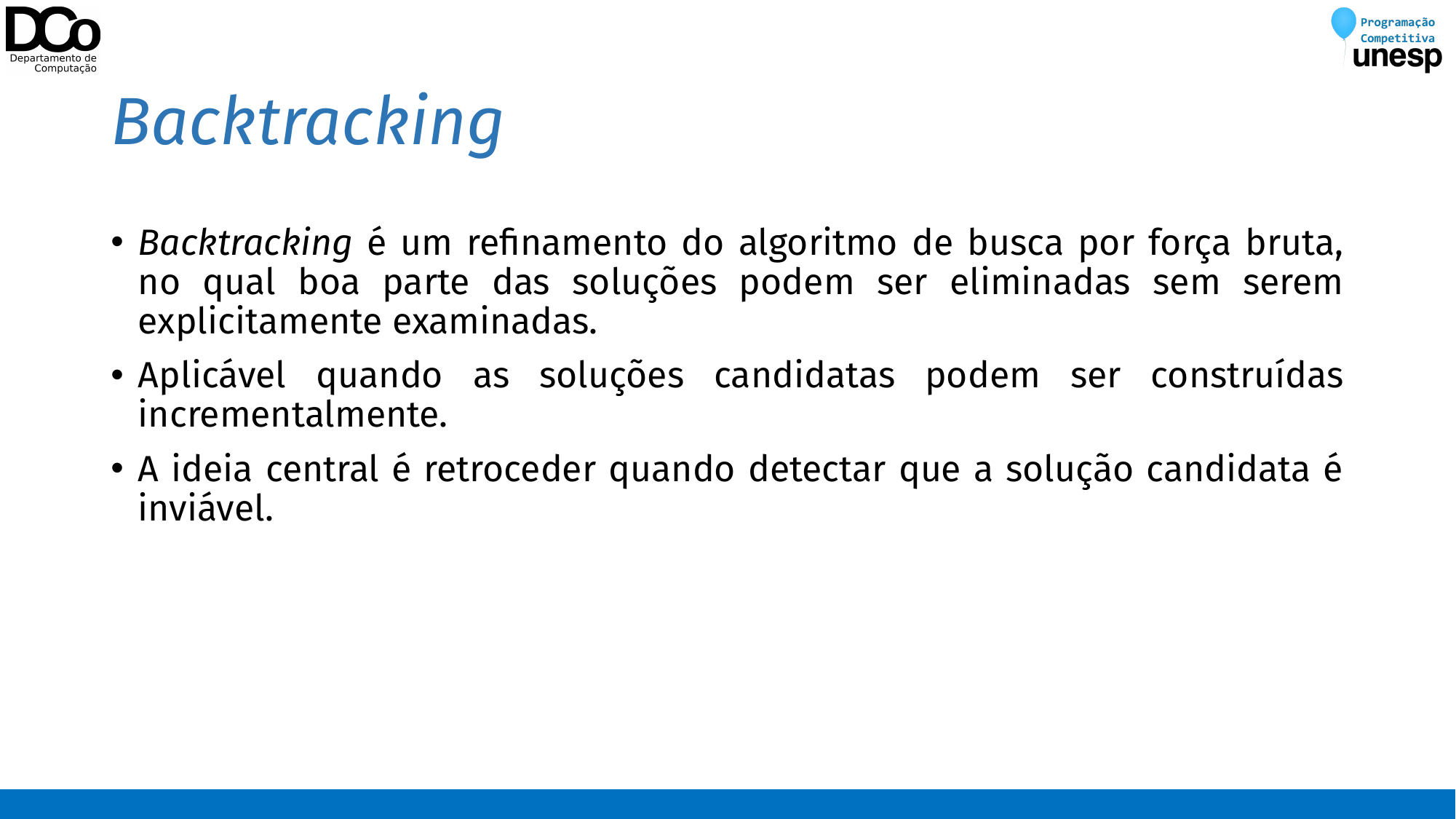

# Backtracking
Backtracking é um refinamento do algoritmo de busca por força bruta, no qual boa parte das soluções podem ser eliminadas sem serem explicitamente examinadas.
Aplicável quando as soluções candidatas podem ser construídas incrementalmente.
A ideia central é retroceder quando detectar que a solução candidata é inviável.
13